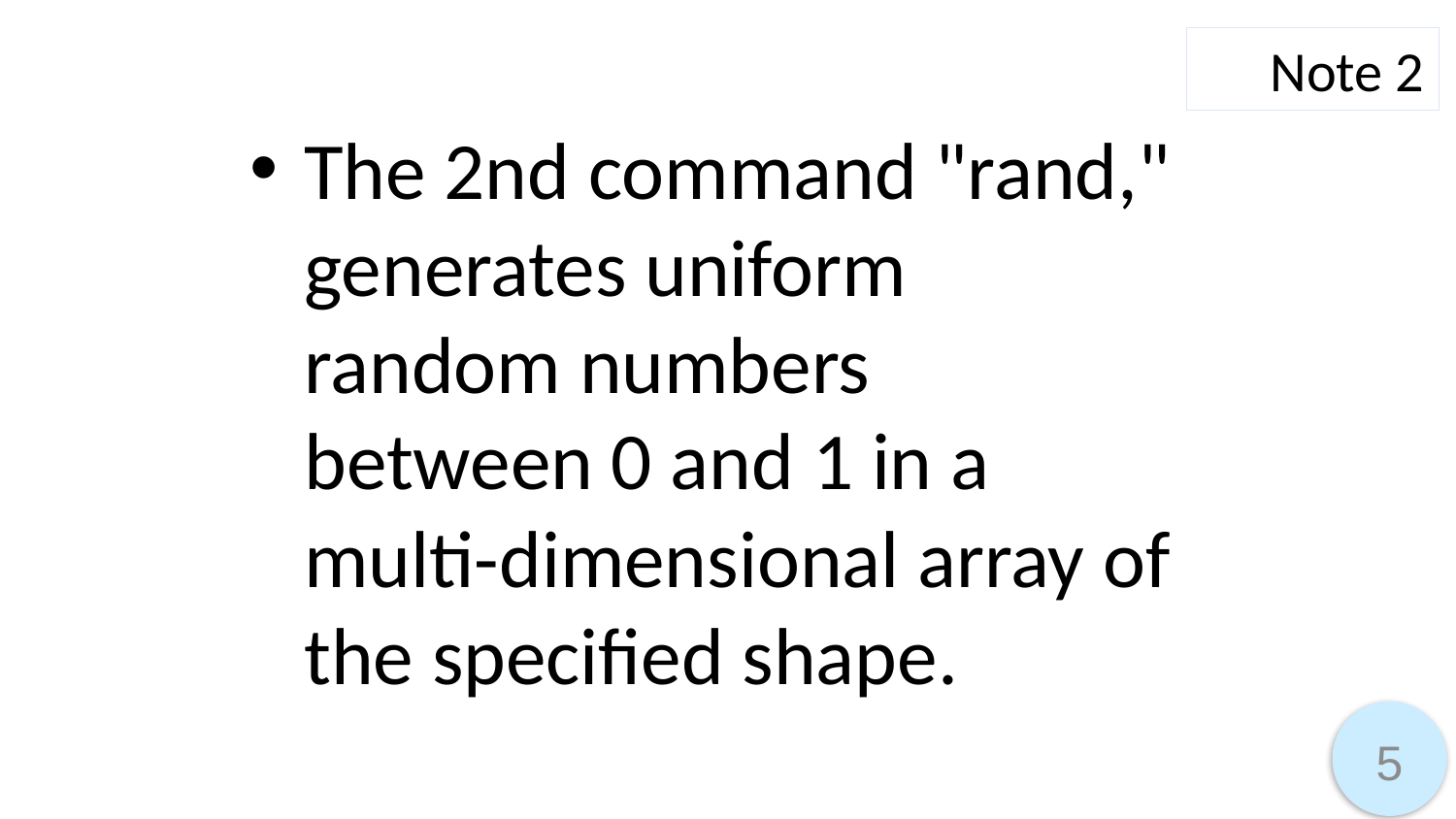

Note 2
The 2nd command "rand," generates uniform random numbers between 0 and 1 in a multi-dimensional array of the specified shape.
5